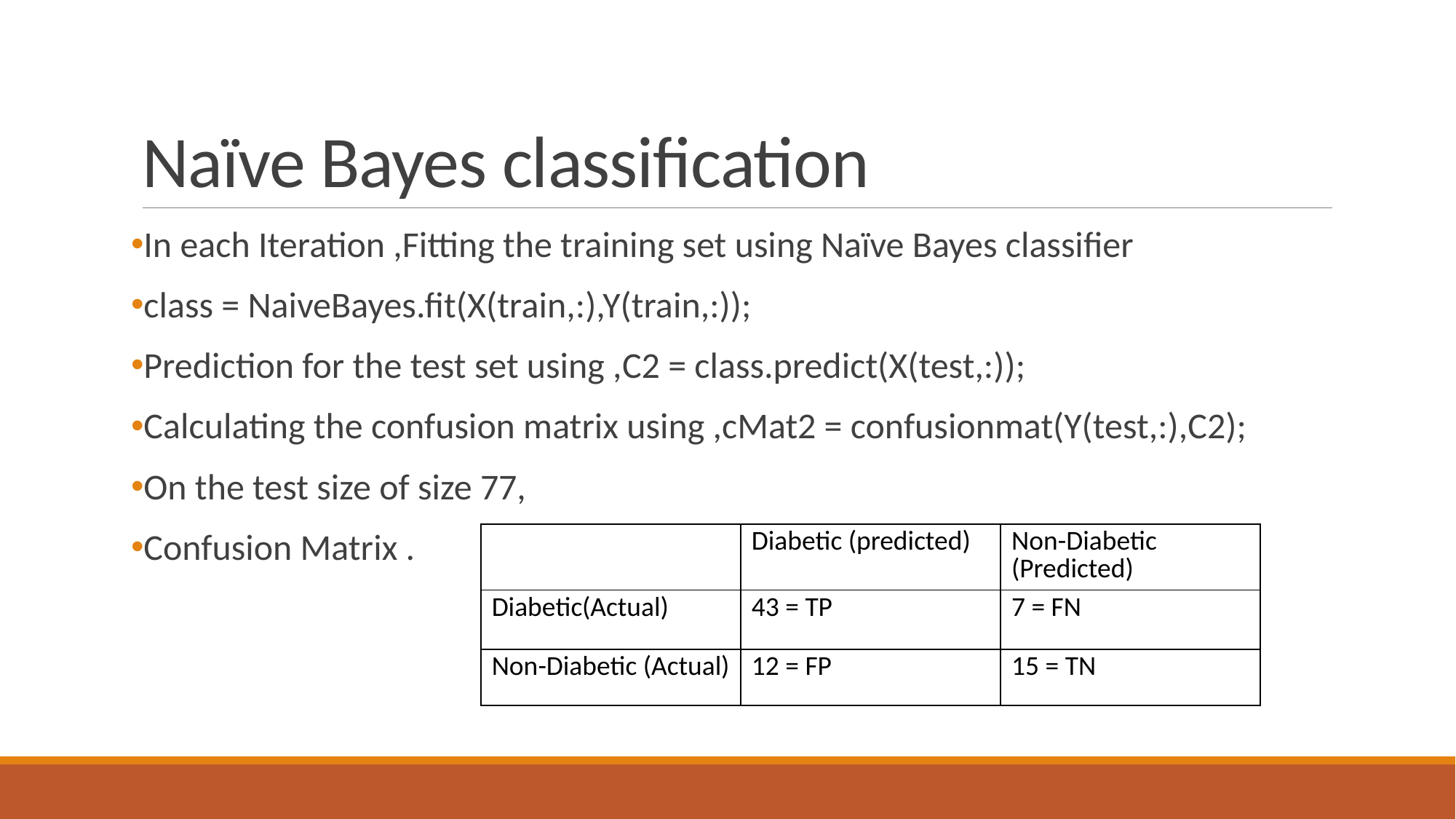

# Naïve Bayes classification
In each Iteration ,Fitting the training set using Naïve Bayes classifier
class = NaiveBayes.fit(X(train,:),Y(train,:));
Prediction for the test set using ,C2 = class.predict(X(test,:));
Calculating the confusion matrix using ,cMat2 = confusionmat(Y(test,:),C2);
On the test size of size 77,
Confusion Matrix .

|  | Diabetic (predicted) | Non-Diabetic (Predicted) |
| --- | --- | --- |
| Diabetic(Actual) | 43 = TP | 7 = FN |
| Non-Diabetic (Actual) | 12 = FP | 15 = TN |